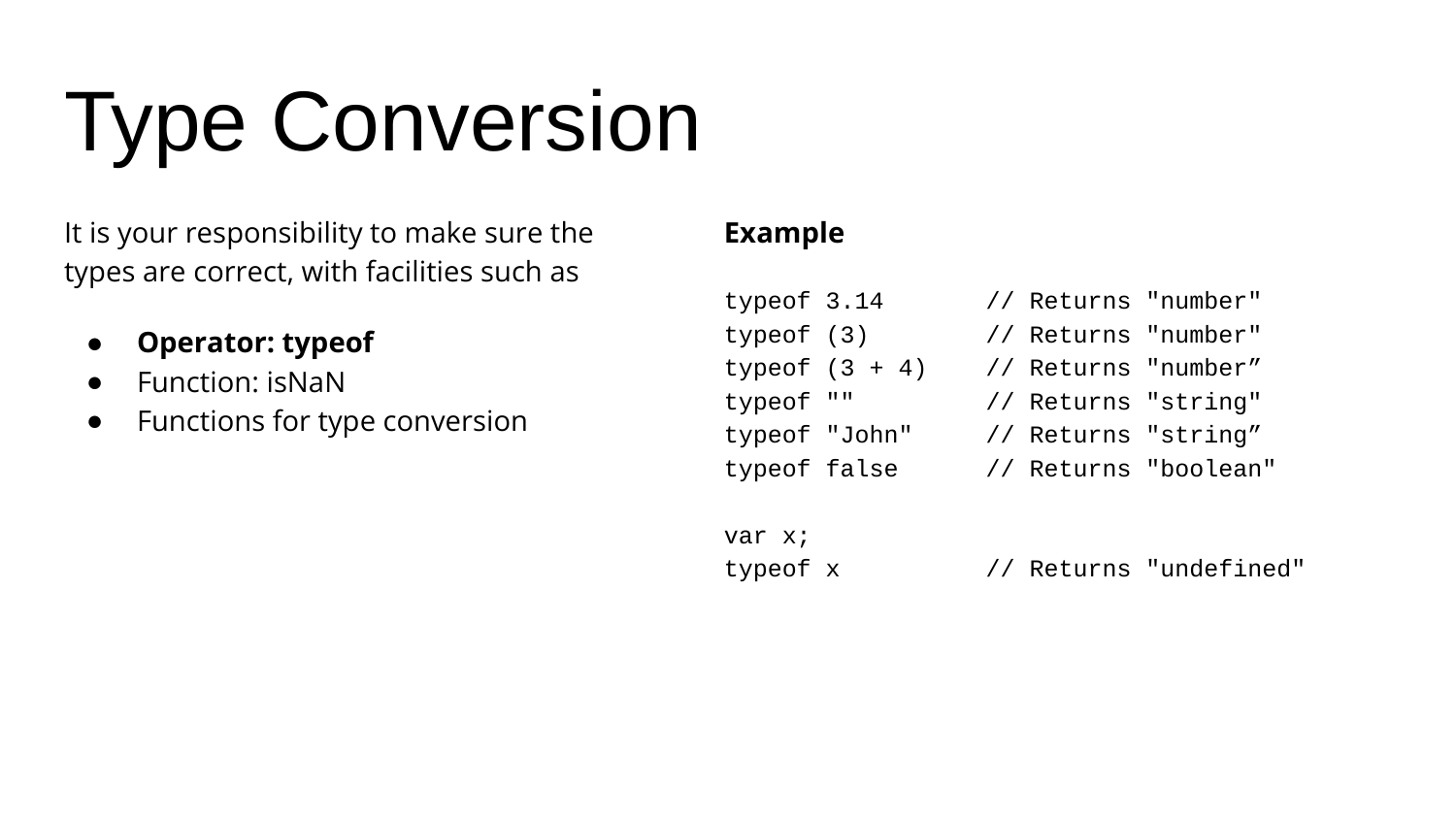

# Type Conversion
It is your responsibility to make sure the types are correct, with facilities such as
Operator: typeof
Function: isNaN
Functions for type conversion

Example
typeof 3.14       // Returns "number"
typeof (3)        // Returns "number"
typeof (3 + 4)    // Returns "number”
typeof ""         // Returns "string"
typeof "John"     // Returns "string”
typeof false      // Returns "boolean"
var x;
typeof x          // Returns "undefined"